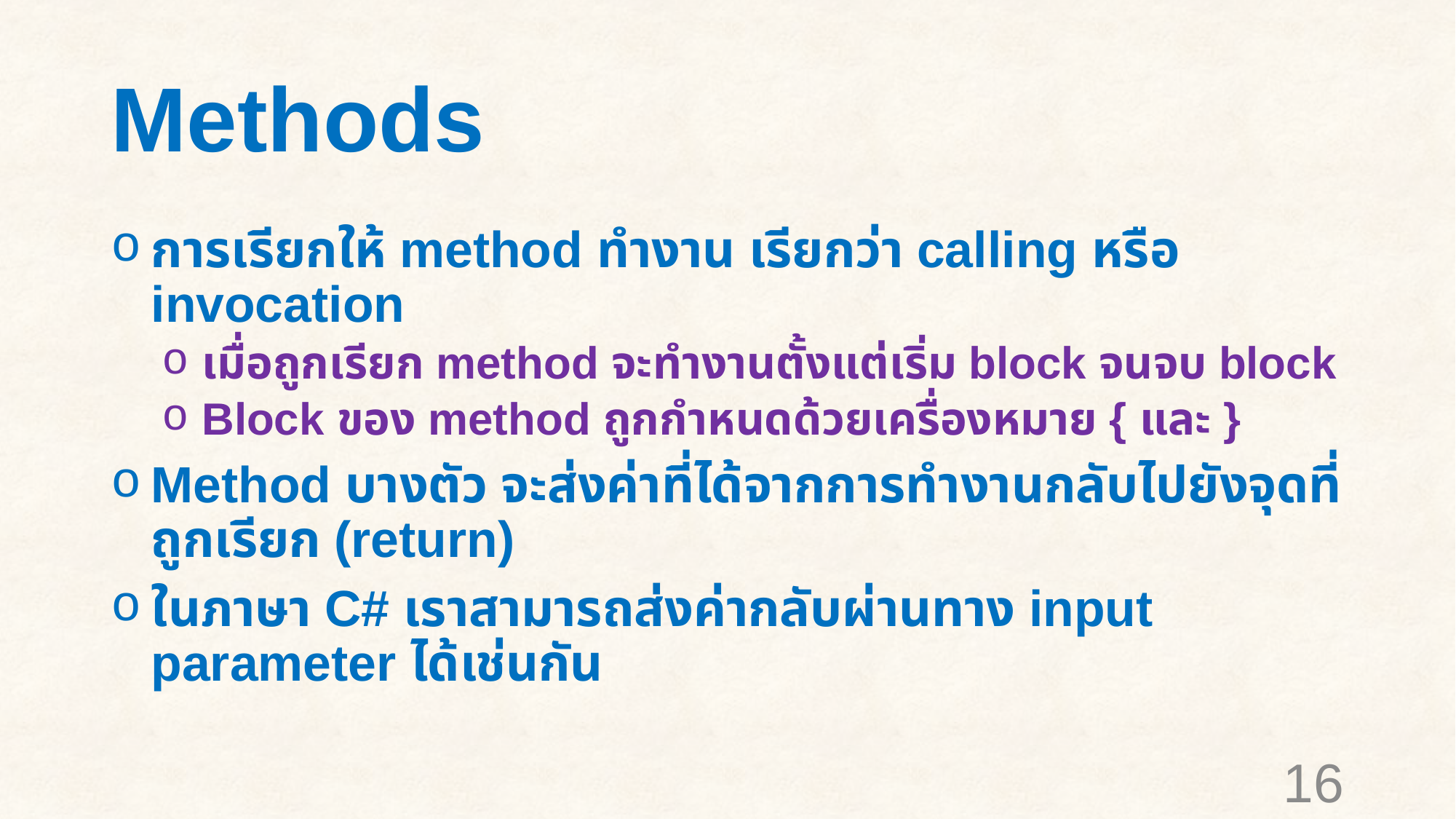

# Methods
การเรียกให้ method ทำงาน เรียกว่า calling หรือ invocation
เมื่อถูกเรียก method จะทำงานตั้งแต่เริ่ม block จนจบ block
Block ของ method ถูกกำหนดด้วยเครื่องหมาย { และ }
Method บางตัว จะส่งค่าที่ได้จากการทำงานกลับไปยังจุดที่ถูกเรียก (return)
ในภาษา C# เราสามารถส่งค่ากลับผ่านทาง input parameter ได้เช่นกัน

16